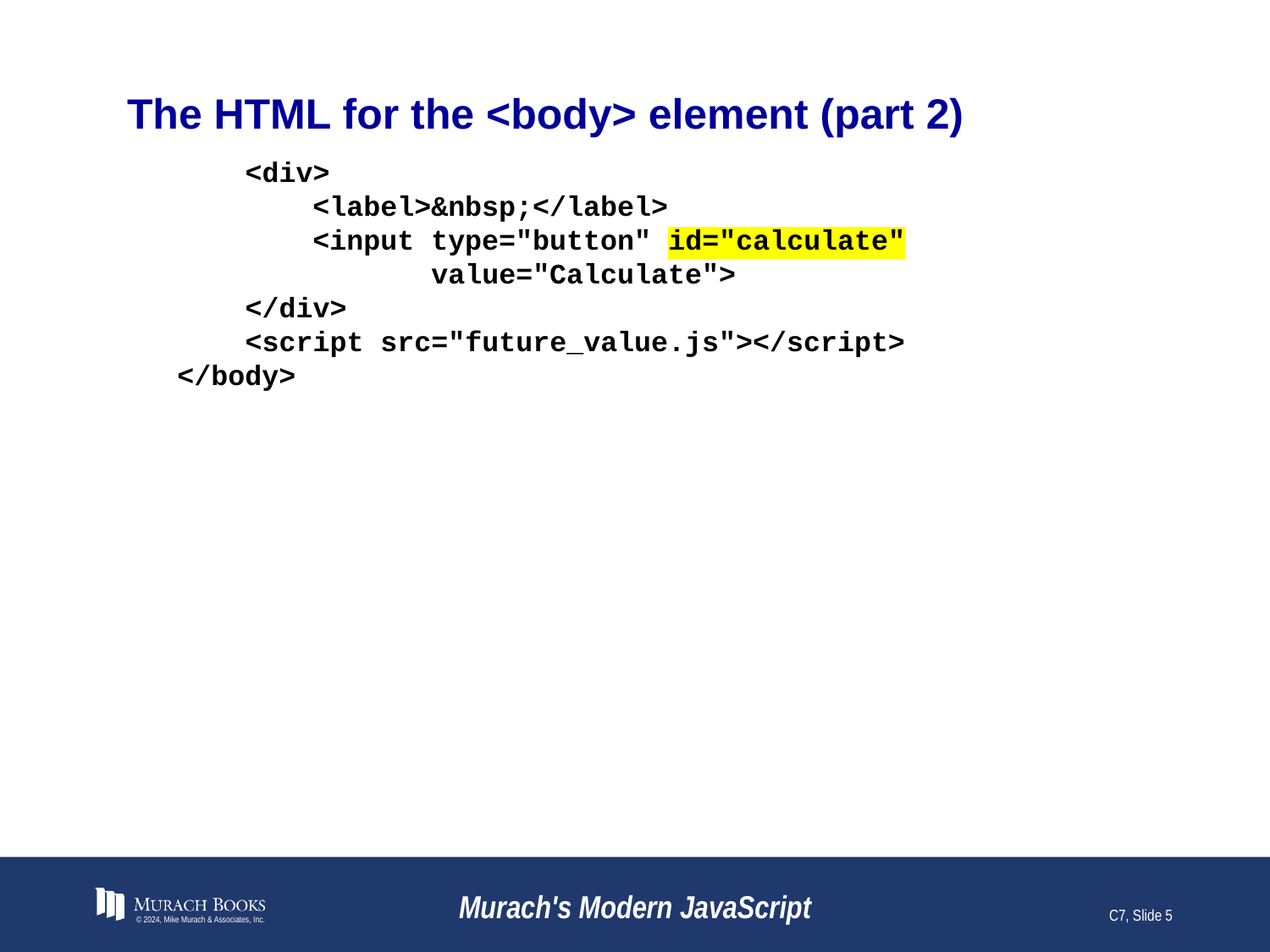

# The HTML for the <body> element (part 2)
    <div>
        <label>&nbsp;</label>
        <input type="button" id="calculate"
               value="Calculate">
    </div>
    <script src="future_value.js"></script>
</body>
© 2024, Mike Murach & Associates, Inc.
Murach's Modern JavaScript

C7, Slide 5